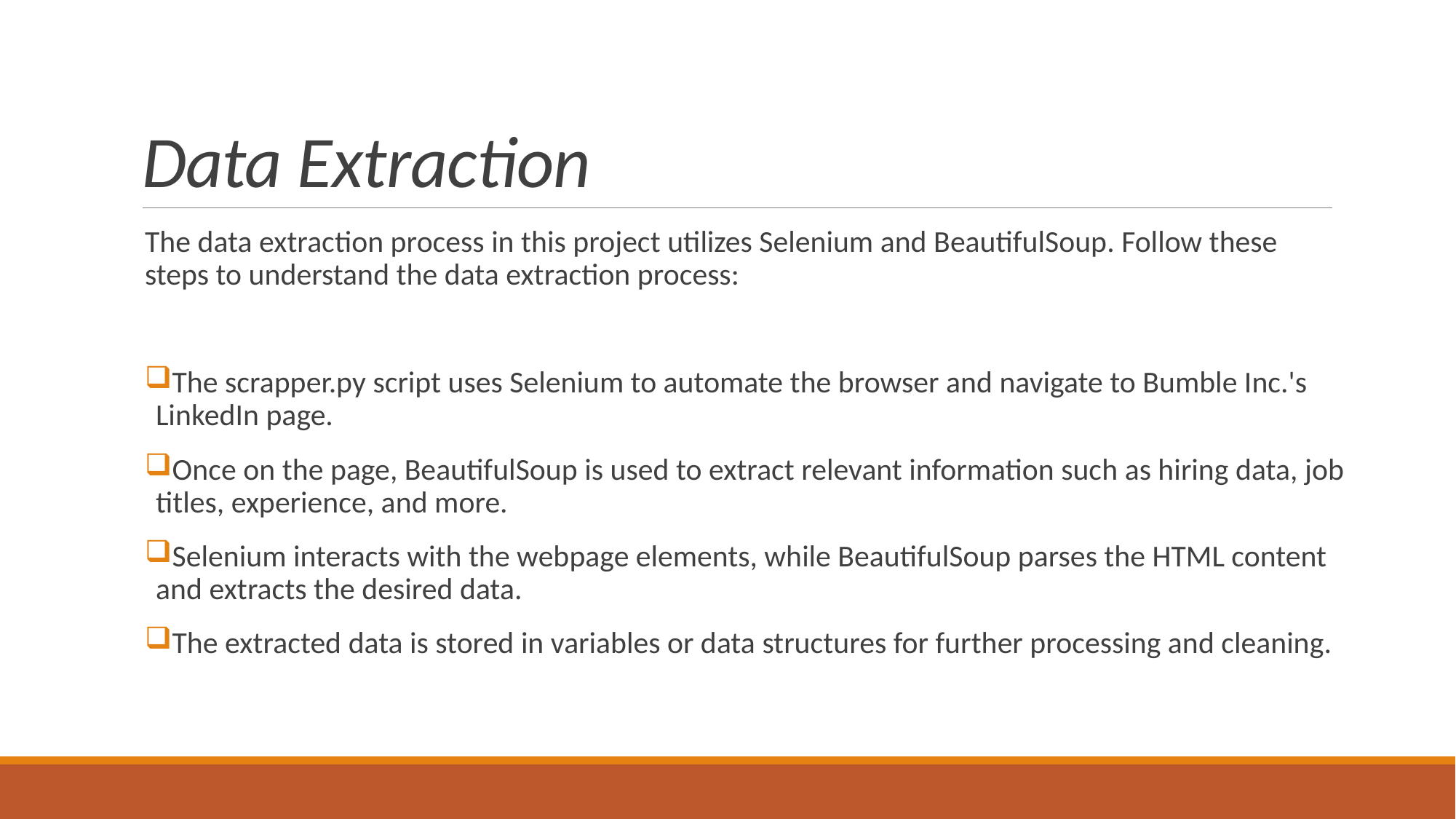

# Data Extraction
The data extraction process in this project utilizes Selenium and BeautifulSoup. Follow these steps to understand the data extraction process:

The scrapper.py script uses Selenium to automate the browser and navigate to Bumble Inc.'s LinkedIn page.
Once on the page, BeautifulSoup is used to extract relevant information such as hiring data, job titles, experience, and more.
Selenium interacts with the webpage elements, while BeautifulSoup parses the HTML content and extracts the desired data.
The extracted data is stored in variables or data structures for further processing and cleaning.